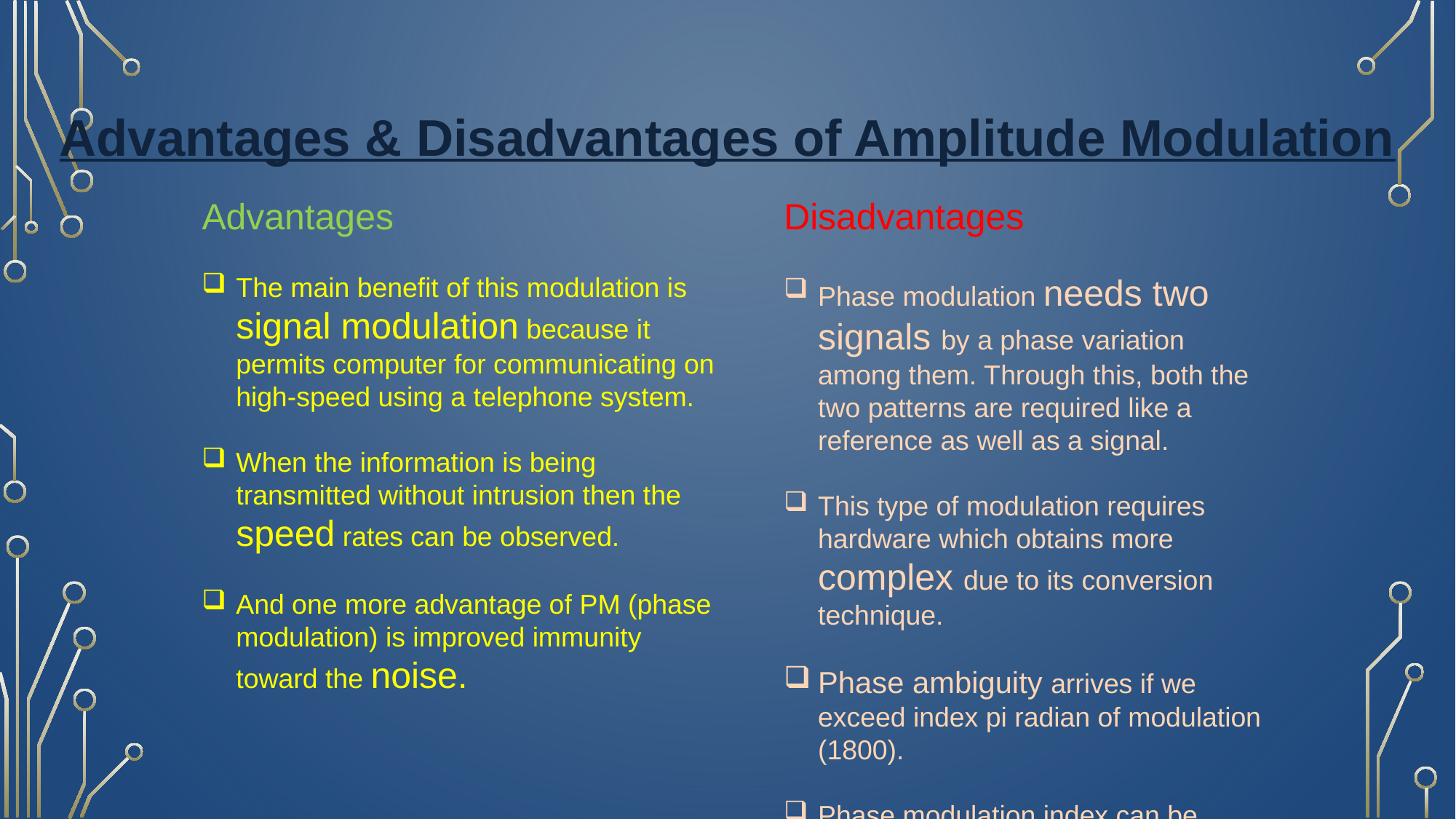

Advantages & Disadvantages of Amplitude Modulation

Advantages

The main benefit of this modulation is signal modulation because it permits computer for communicating on high-speed using a telephone system.

When the information is being transmitted without intrusion then the speed rates can be observed.

And one more advantage of PM (phase modulation) is improved immunity toward the noise.
Disadvantages

Phase modulation needs two signals by a phase variation among them. Through this, both the two patterns are required like a reference as well as a signal.

This type of modulation requires hardware which obtains more complex due to its conversion technique.

Phase ambiguity arrives if we exceed index pi radian of modulation (1800).

Phase modulation index can be enhanced by employing frequency multiplier.